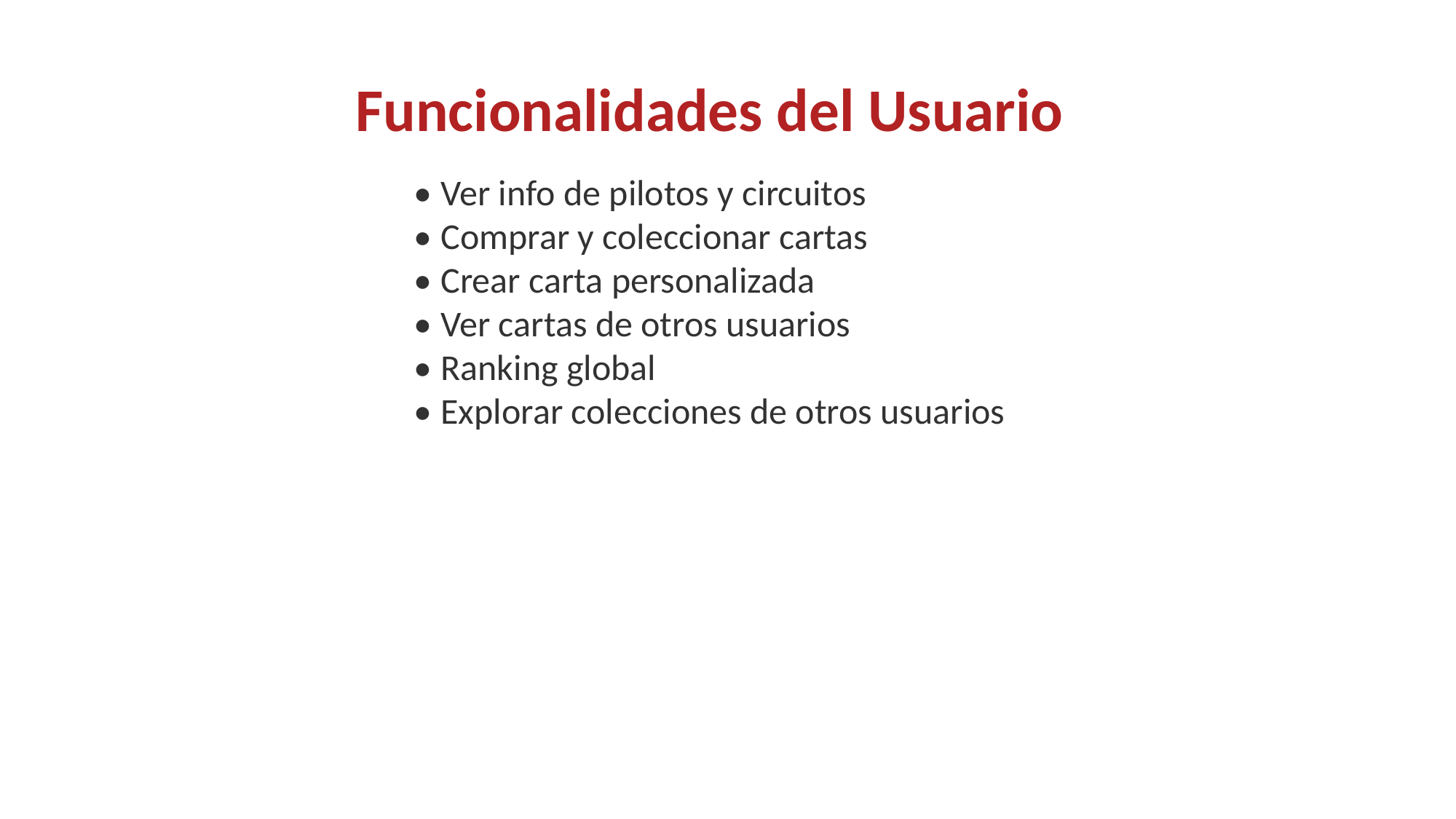

Funcionalidades del Usuario

• Ver info de pilotos y circuitos
• Comprar y coleccionar cartas
• Crear carta personalizada
• Ver cartas de otros usuarios
• Ranking global
• Explorar colecciones de otros usuarios